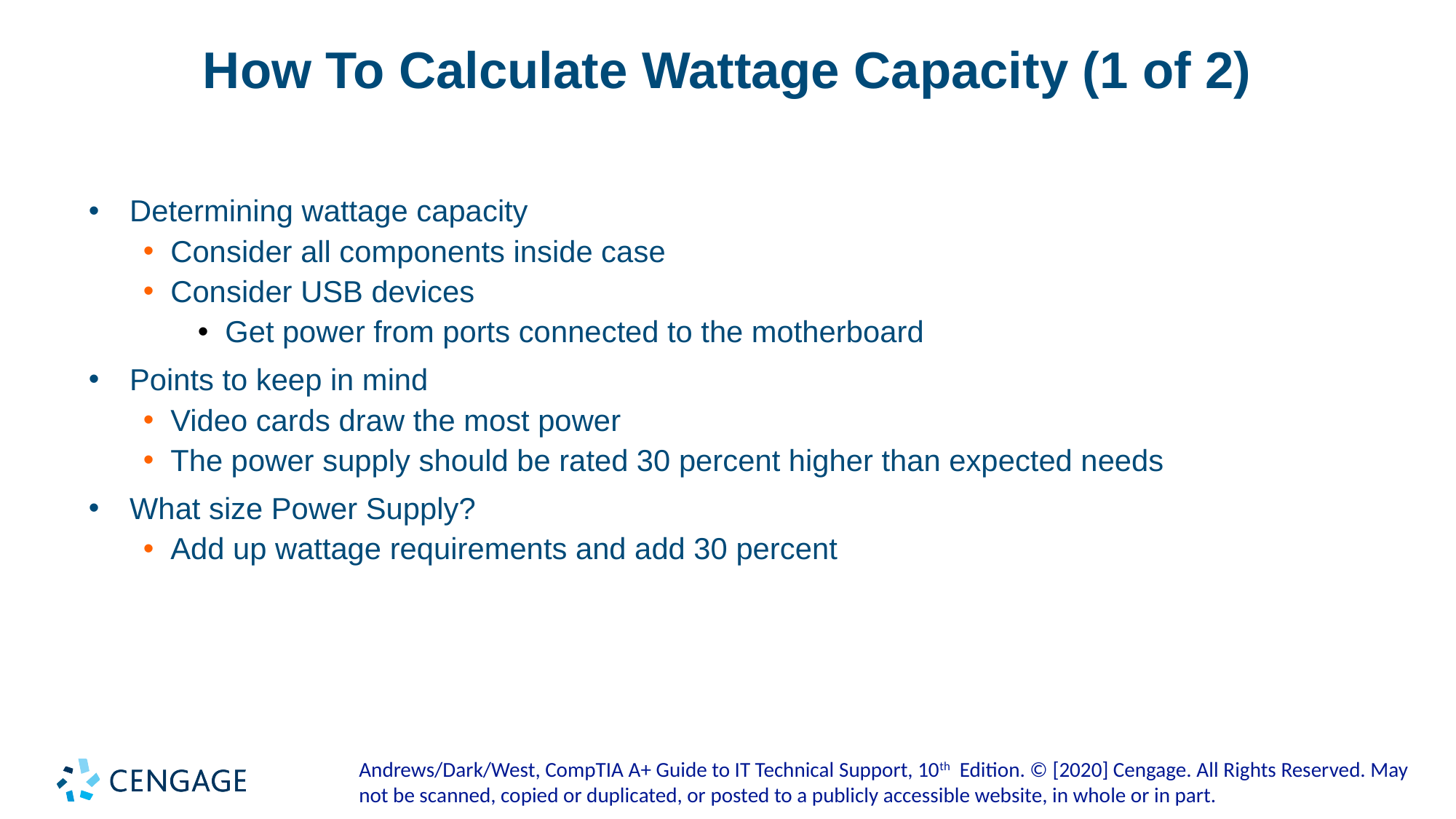

# How To Calculate Wattage Capacity (1 of 2)
Determining wattage capacity
Consider all components inside case
Consider USB devices
Get power from ports connected to the motherboard
Points to keep in mind
Video cards draw the most power
The power supply should be rated 30 percent higher than expected needs
What size Power Supply?
Add up wattage requirements and add 30 percent